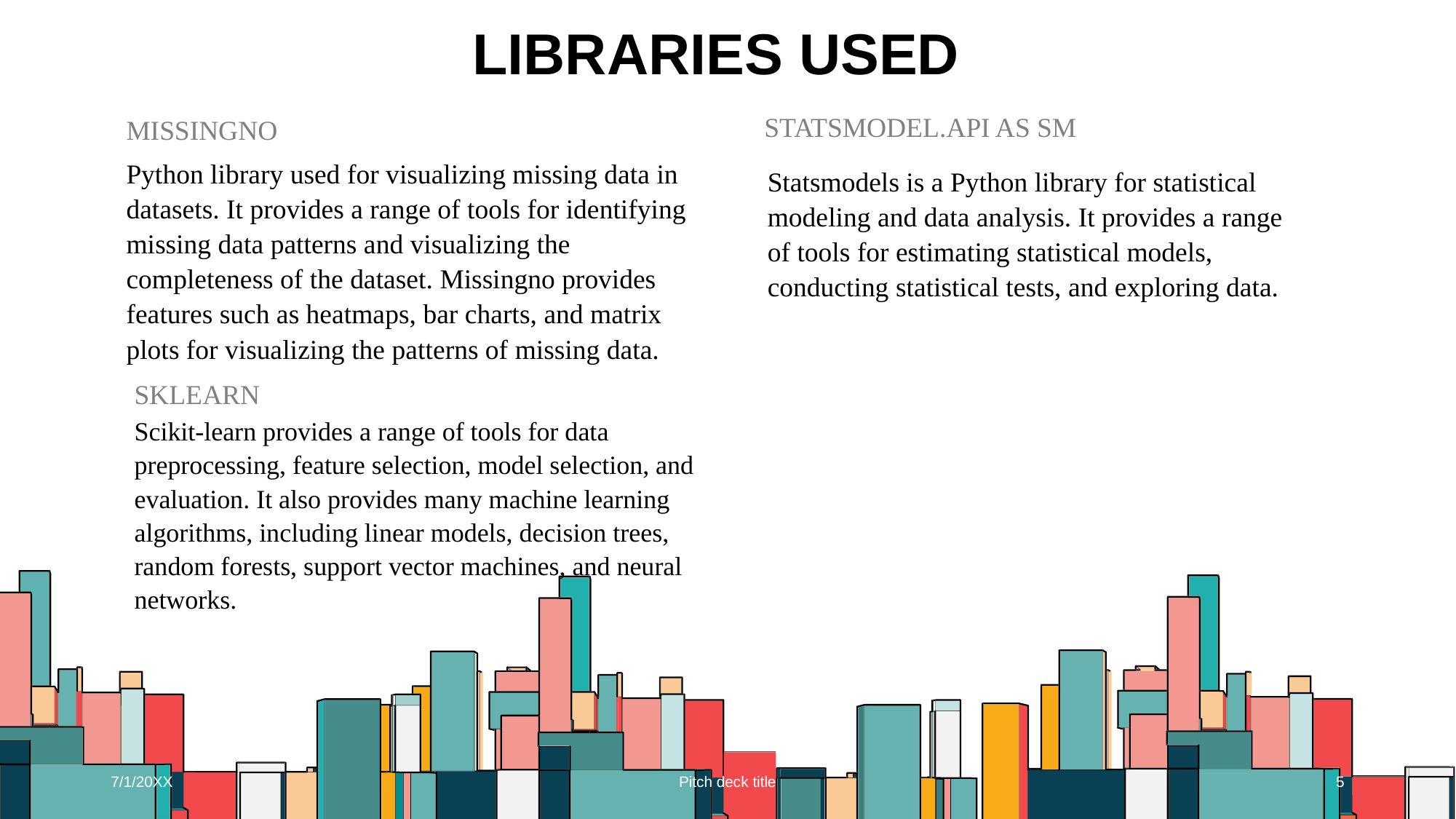

# LIBRARIES USED
STATSMODEL.API AS SM
MISSINGNO
Python library used for visualizing missing data in datasets. It provides a range of tools for identifying missing data patterns and visualizing the completeness of the dataset. Missingno provides features such as heatmaps, bar charts, and matrix plots for visualizing the patterns of missing data.

Statsmodels is a Python library for statistical modeling and data analysis. It provides a range of tools for estimating statistical models, conducting statistical tests, and exploring data.
SKLEARN
Scikit-learn provides a range of tools for data preprocessing, feature selection, model selection, and evaluation. It also provides many machine learning algorithms, including linear models, decision trees, random forests, support vector machines, and neural networks.
7/1/20XX
Pitch deck title
5